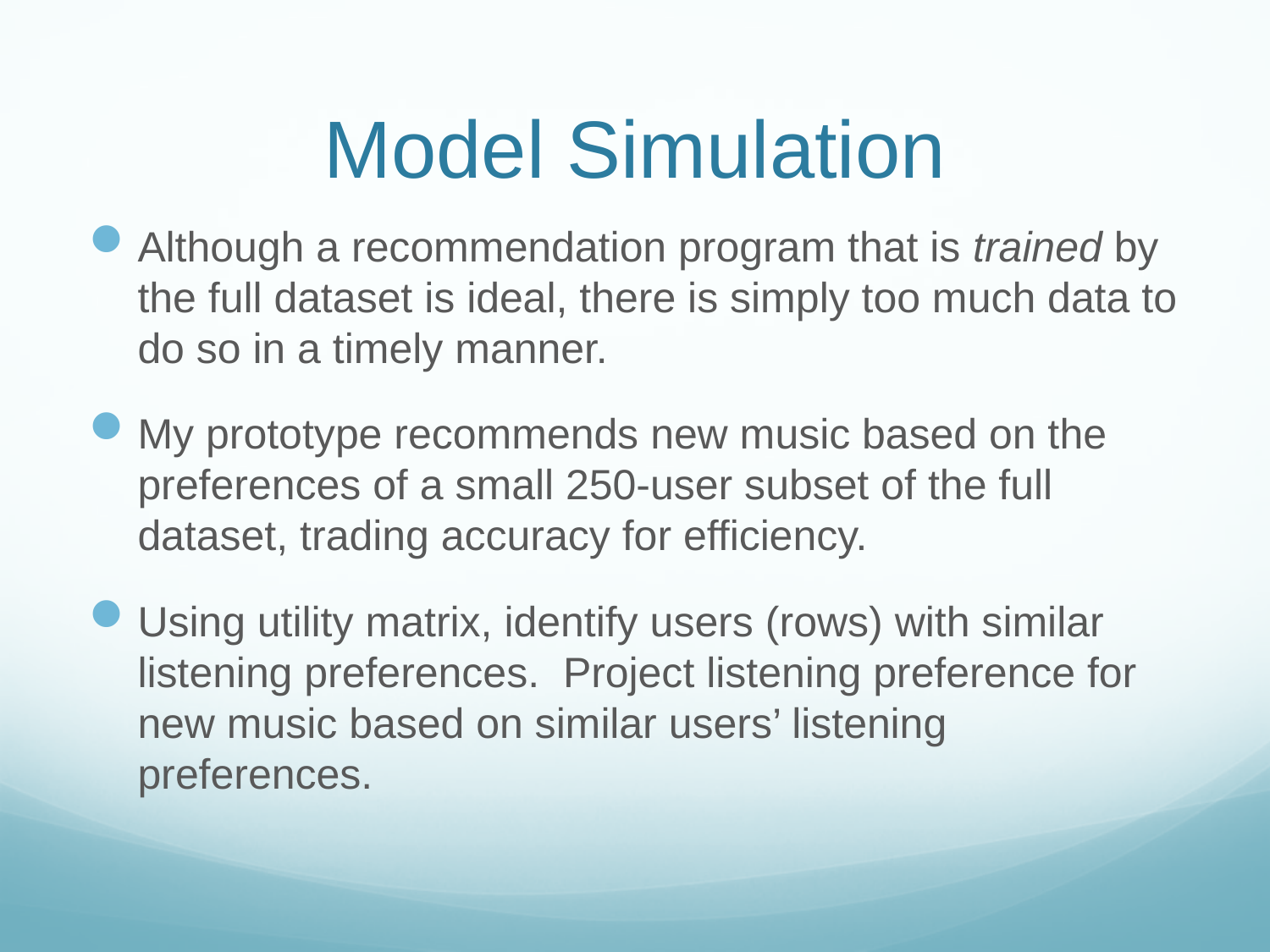

# Model Simulation
Although a recommendation program that is trained by the full dataset is ideal, there is simply too much data to do so in a timely manner.
My prototype recommends new music based on the preferences of a small 250-user subset of the full dataset, trading accuracy for efficiency.
Using utility matrix, identify users (rows) with similar listening preferences.  Project listening preference for new music based on similar users’ listening preferences.